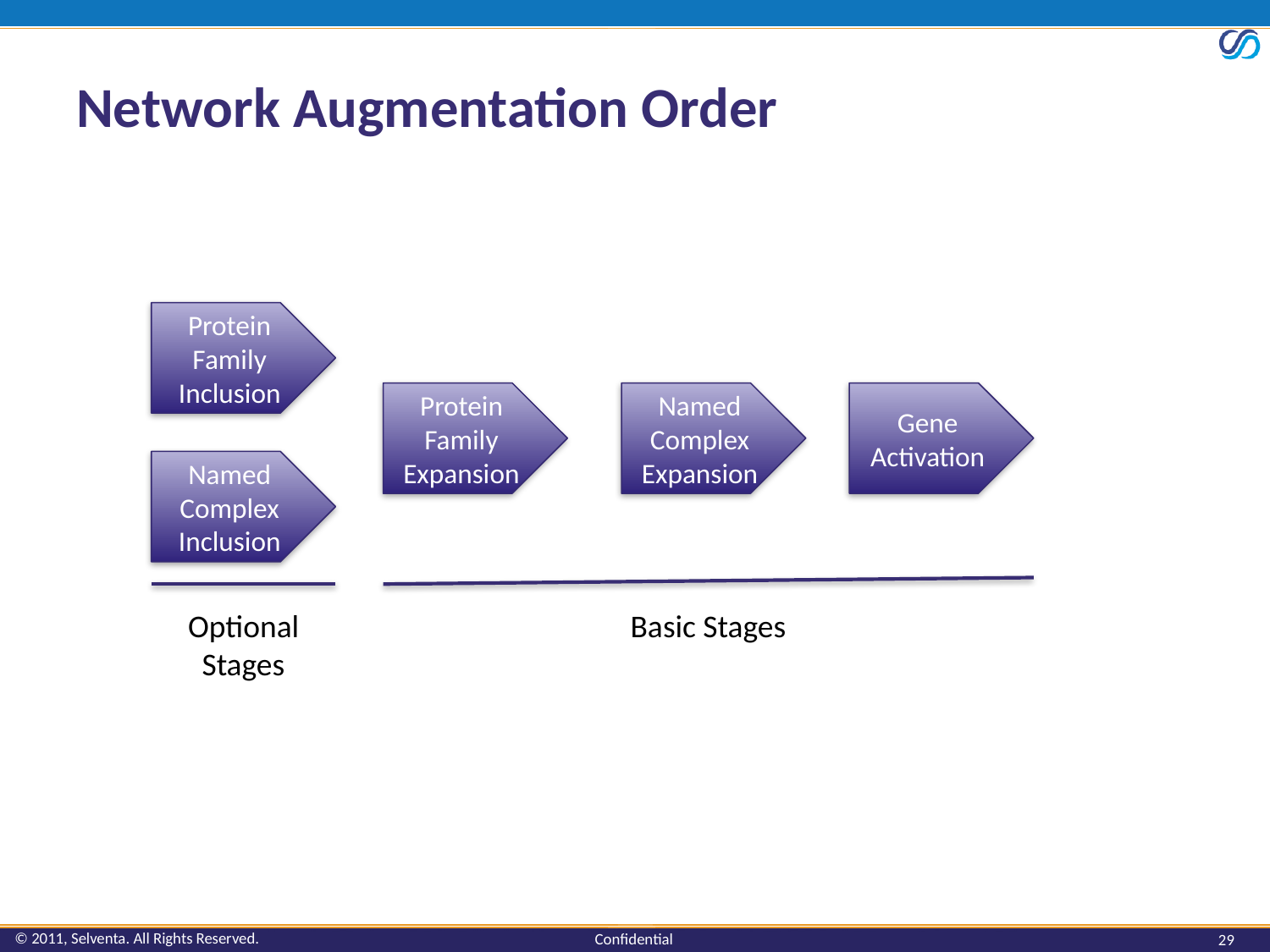

# Network Augmentation Order
Protein Family
Inclusion
Protein Family
Expansion
Named
Complex
Expansion
Gene
Activation
Named Complex
Inclusion
Optional
Stages
Basic Stages
29